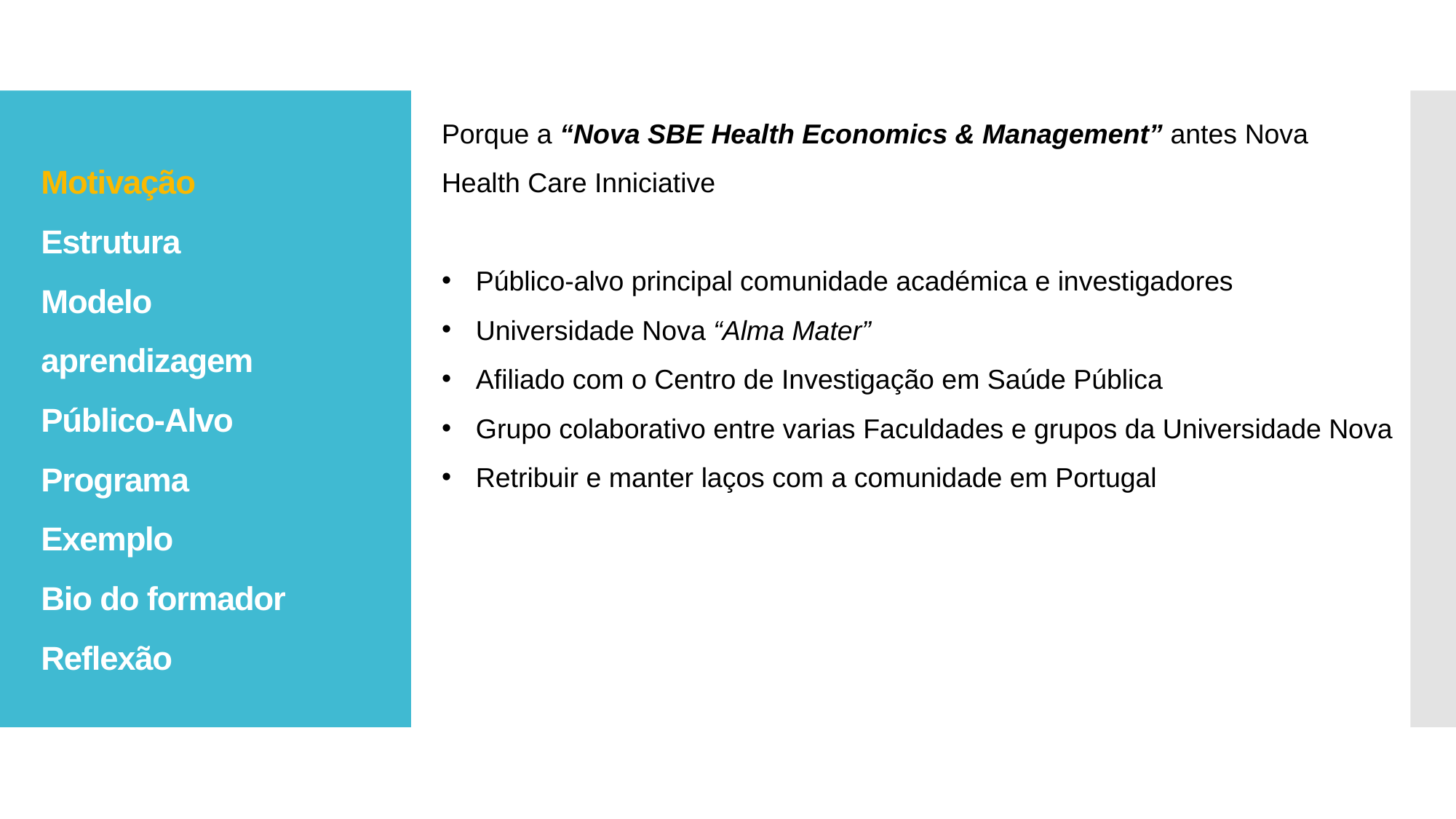

Porque a “Nova SBE Health Economics & Management” antes Nova Health Care Inniciative

Público-alvo principal comunidade académica e investigadores
Universidade Nova “Alma Mater”
Afiliado com o Centro de Investigação em Saúde Pública
Grupo colaborativo entre varias Faculdades e grupos da Universidade Nova
Retribuir e manter laços com a comunidade em Portugal

# Motivação Estrutura Modelo aprendizagem Público-Alvo Programa Exemplo Bio do formador Reflexão